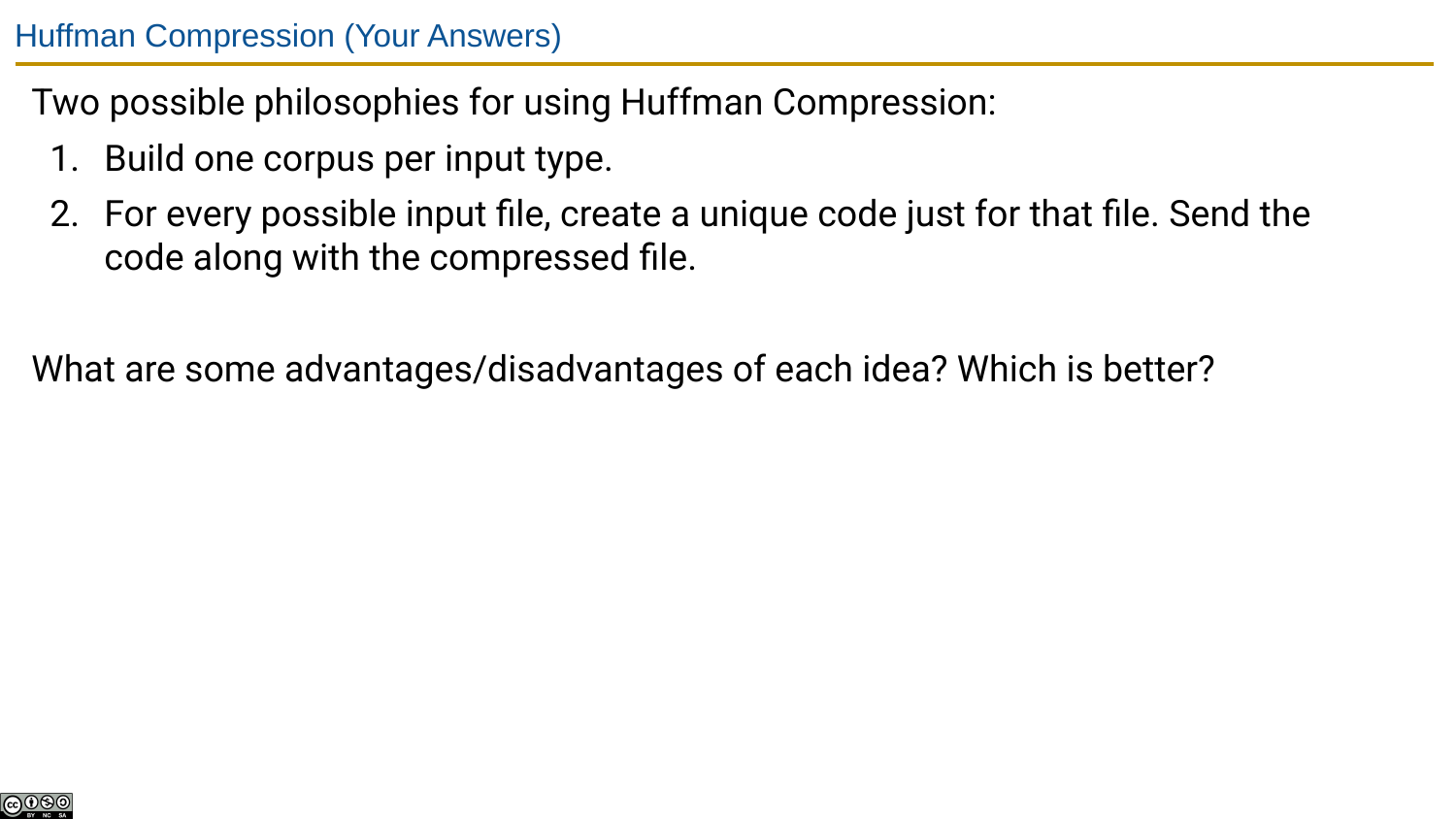

# Huffman Compression (Your Answers)
Two possible philosophies for using Huffman Compression:
Build one corpus per input type.
For every possible input file, create a unique code just for that file. Send the code along with the compressed file.

What are some advantages/disadvantages of each idea? Which is better?